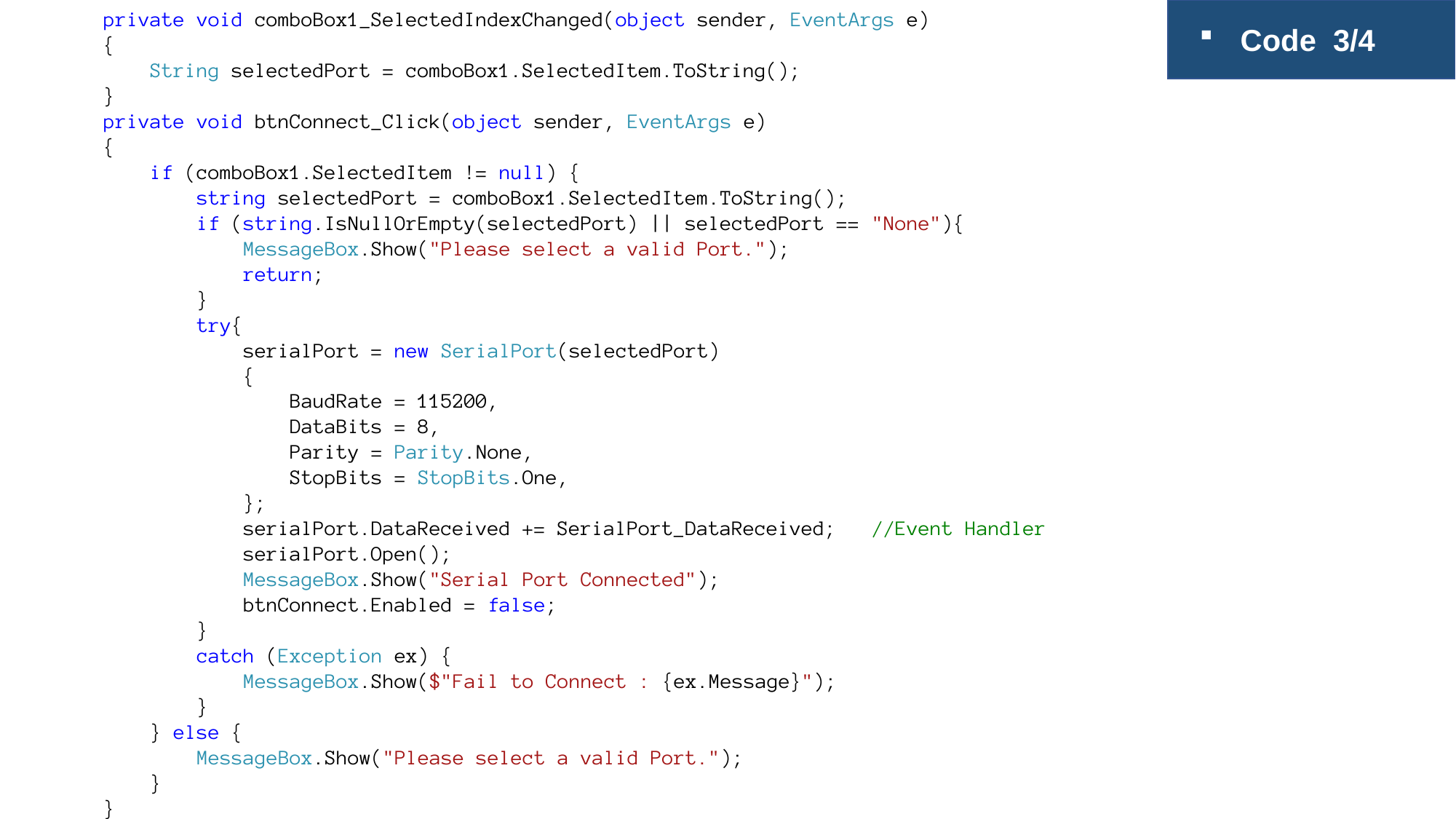

private void comboBox1_SelectedIndexChanged(object sender, EventArgs e)
        {
            String selectedPort = comboBox1.SelectedItem.ToString();
        }
        private void btnConnect_Click(object sender, EventArgs e)
        {
            if (comboBox1.SelectedItem != null) {
                string selectedPort = comboBox1.SelectedItem.ToString();
                if (string.IsNullOrEmpty(selectedPort) || selectedPort == "None"){
                    MessageBox.Show("Please select a valid Port.");
                    return;
                }
                try{
                    serialPort = new SerialPort(selectedPort)
                    {
                        BaudRate = 115200,
                        DataBits = 8,
                        Parity = Parity.None,
                        StopBits = StopBits.One,
                    };
                    serialPort.DataReceived += SerialPort_DataReceived;   //Event Handler
                    serialPort.Open();
                    MessageBox.Show("Serial Port Connected");
                    btnConnect.Enabled = false;
                }
                catch (Exception ex) {
                    MessageBox.Show($"Fail to Connect : {ex.Message}");
                }
            } else {
                MessageBox.Show("Please select a valid Port.");
            }
        }
Code  3/4